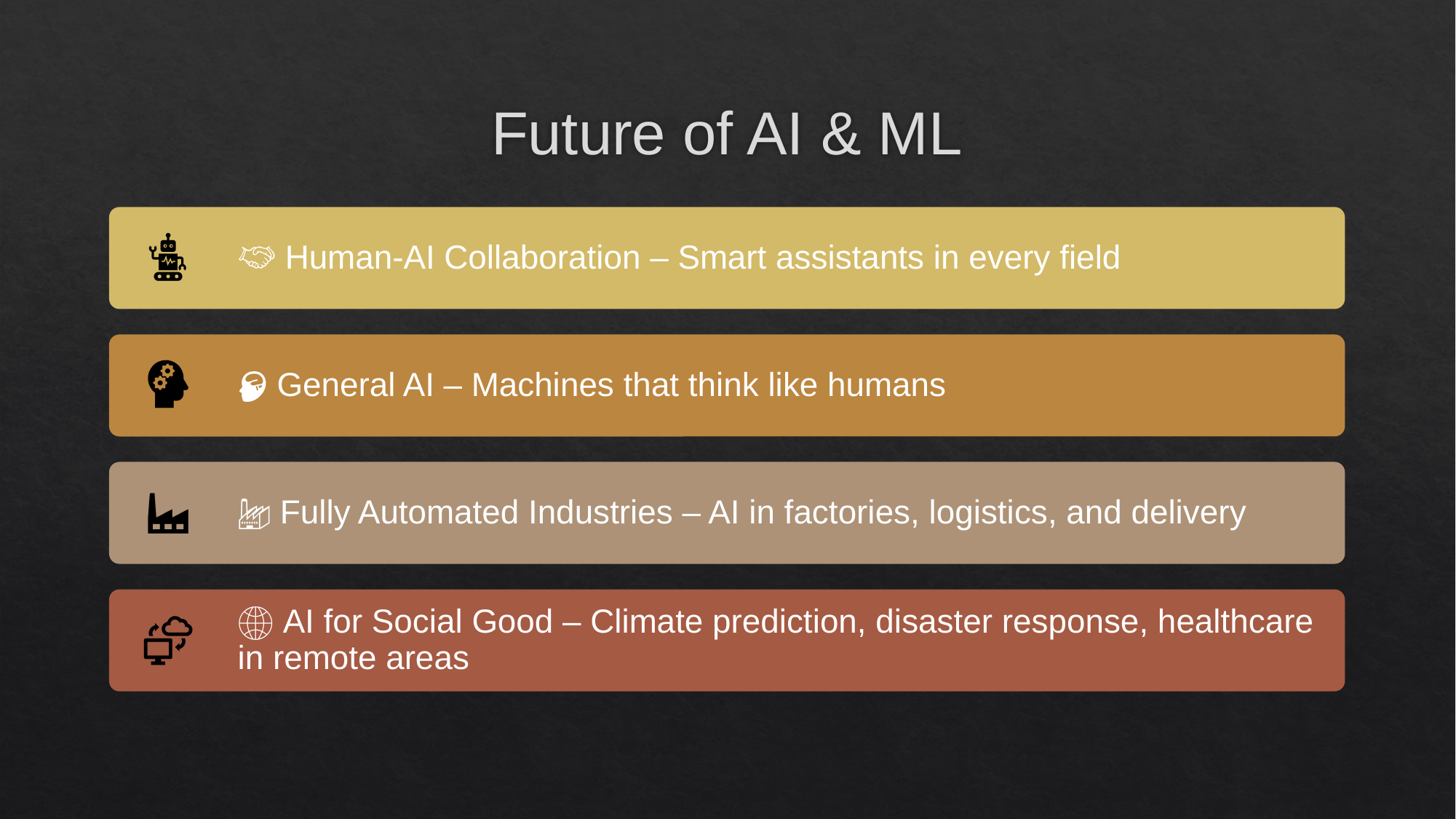

# Future of AI & ML
🤝 Human-AI Collaboration – Smart assistants in every field
🧠 General AI – Machines that think like humans
🏭 Fully Automated Industries – AI in factories, logistics, and delivery
🌐 AI for Social Good – Climate prediction, disaster response, healthcare in remote areas